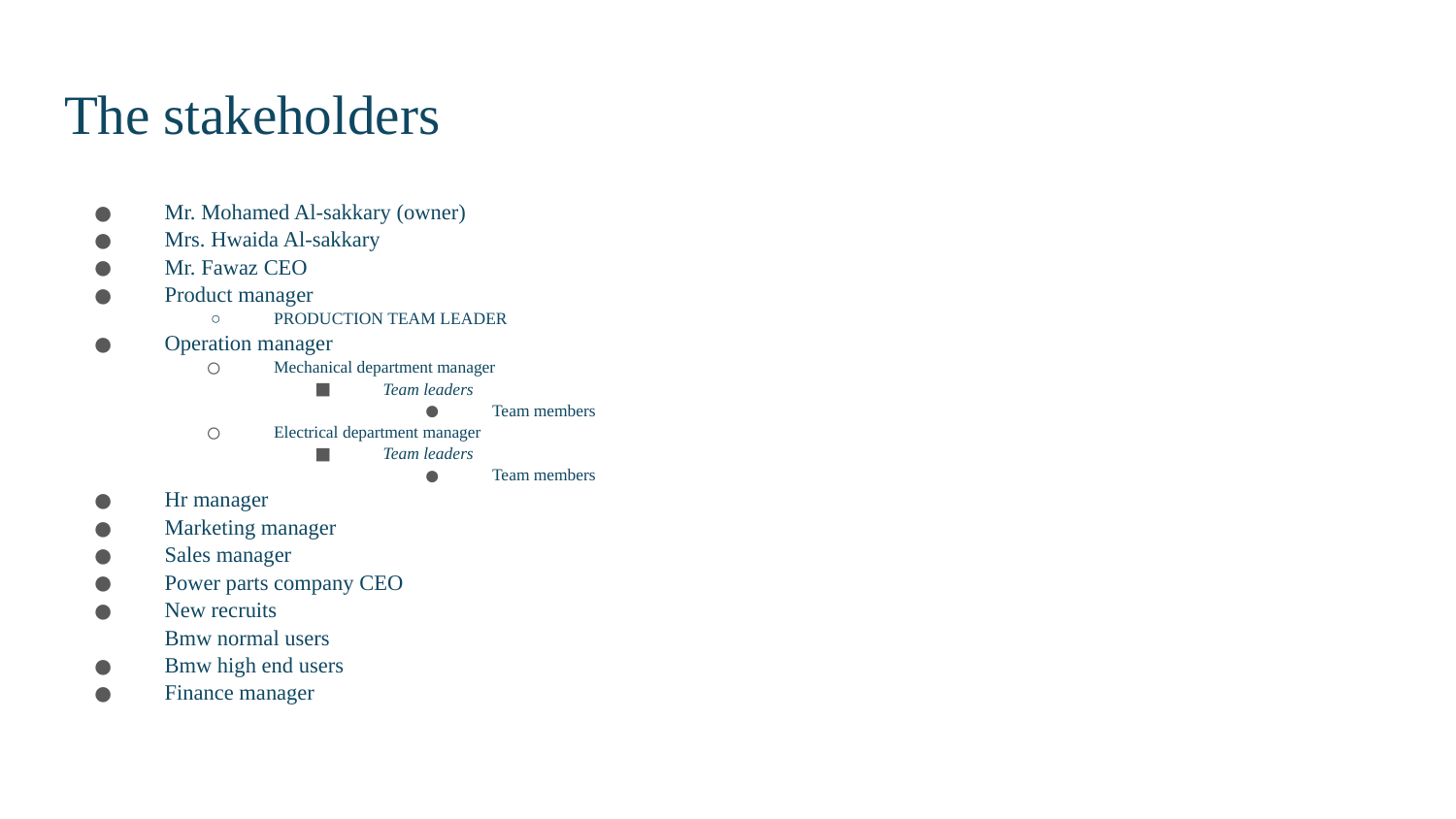

# The stakeholders
Mr. Mohamed Al-sakkary (owner)
Mrs. Hwaida Al-sakkary
Mr. Fawaz CEO
Product manager
PRODUCTION TEAM LEADER
Operation manager
Mechanical department manager
Team leaders
Team members
Electrical department manager
Team leaders
Team members
Hr manager
Marketing manager
Sales manager
Power parts company CEO
New recruits
Bmw normal users
Bmw high end users
Finance manager